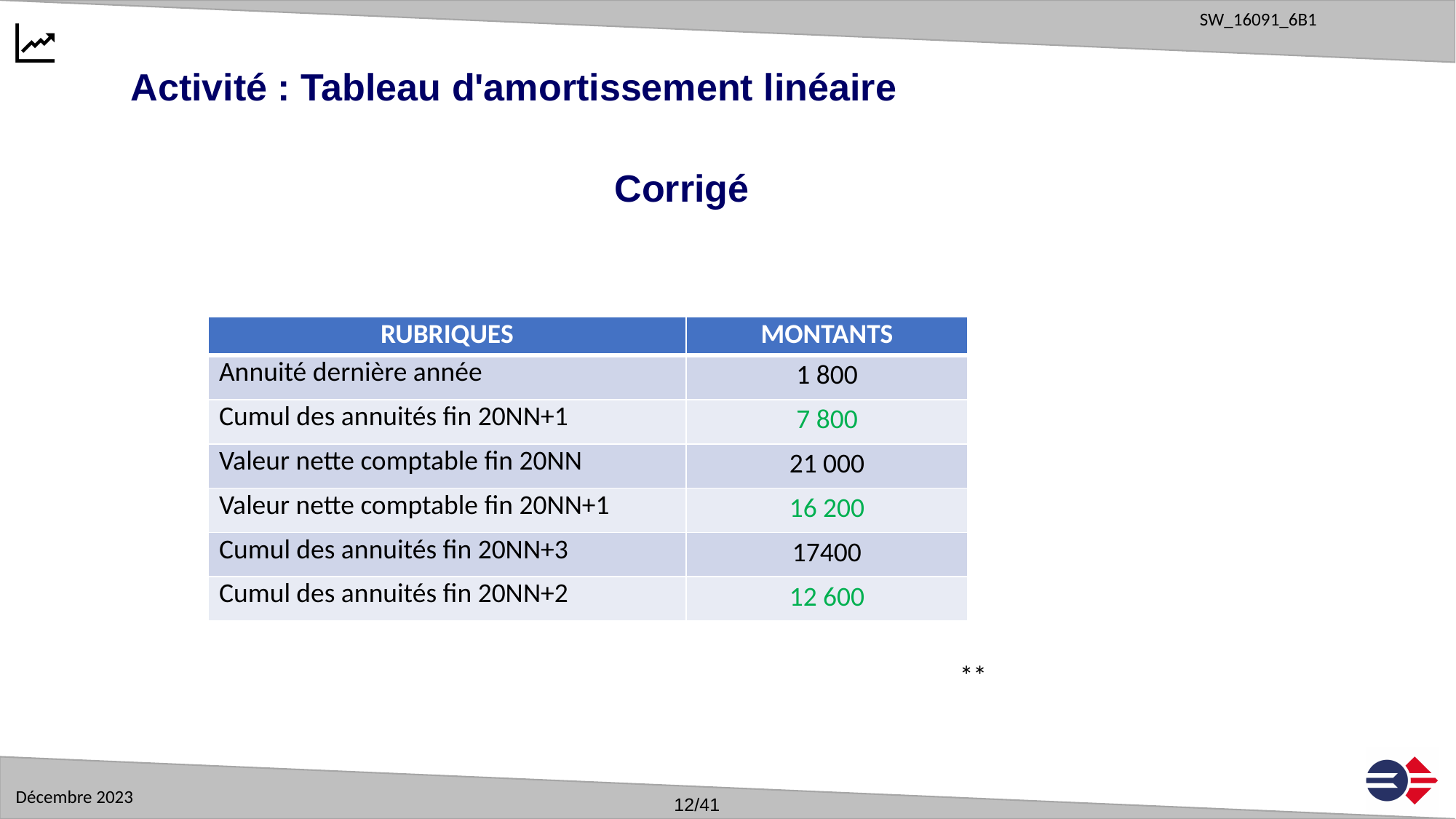

Activité : Tableau d'amortissement linéaire
Corrigé
| RUBRIQUES | MONTANTS |
| --- | --- |
| Annuité dernière année | 1 800 |
| Cumul des annuités fin 20NN+1 | 7 800 |
| Valeur nette comptable fin 20NN | 21 000 |
| Valeur nette comptable fin 20NN+1 | 16 200 |
| Cumul des annuités fin 20NN+3 | 17400 |
| Cumul des annuités fin 20NN+2 | 12 600 |
**